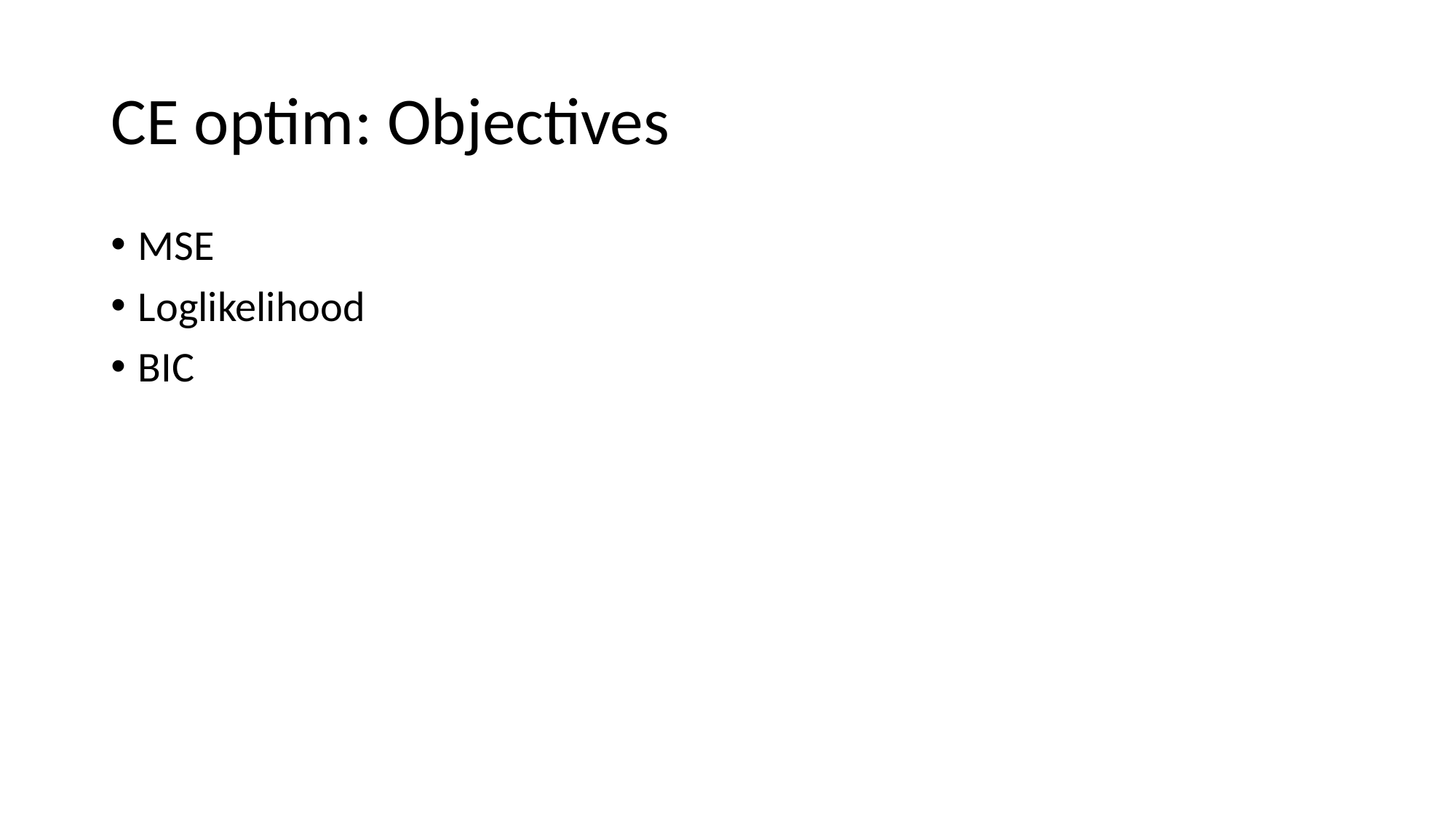

# CE optim: Objectives
MSE
Loglikelihood
BIC